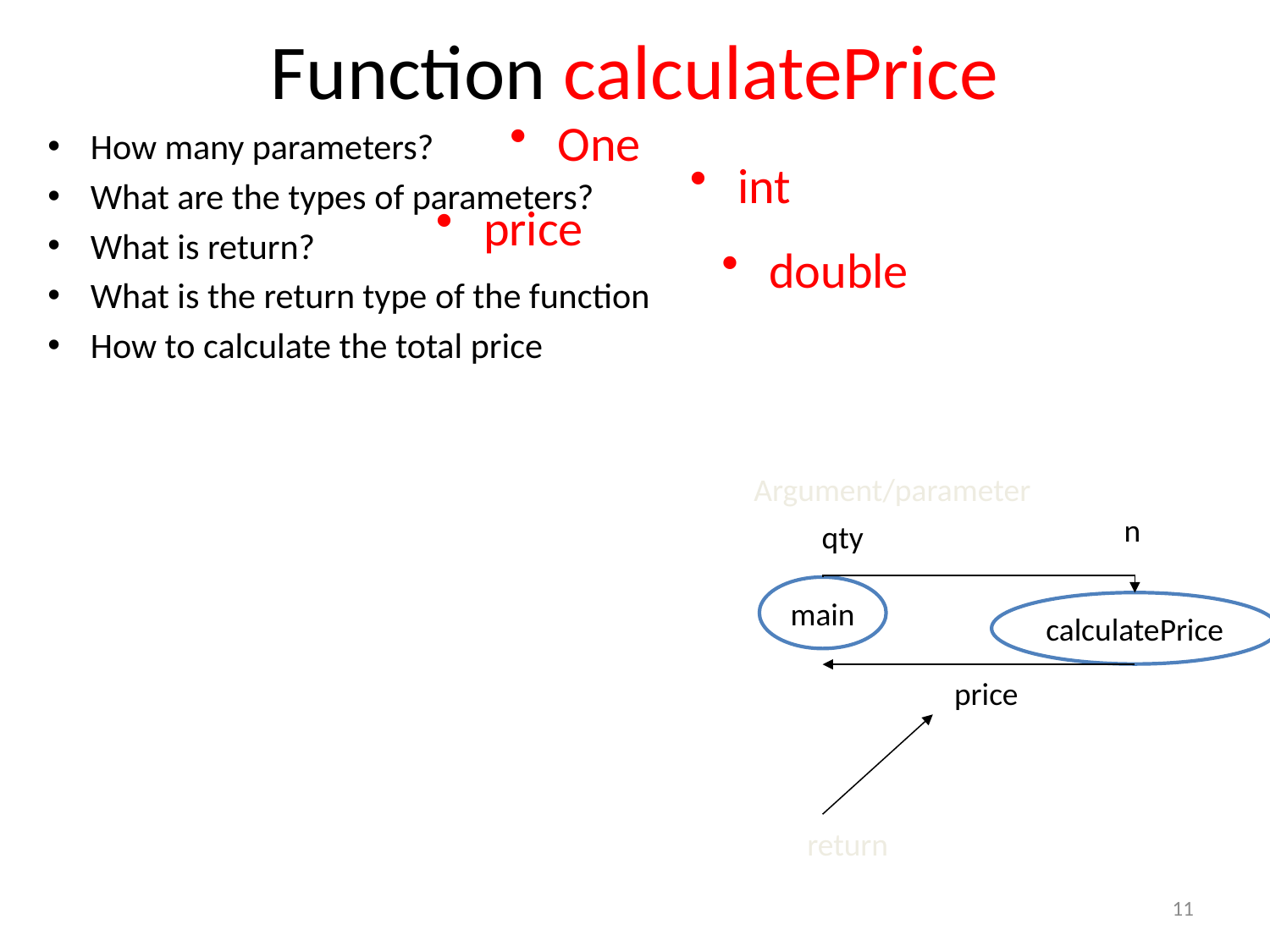

# Function calculatePrice
One
How many parameters?
What are the types of parameters?
What is return?
What is the return type of the function
How to calculate the total price
int
price
double
Argument/parameter
n
qty
main
calculatePrice
price

return
11